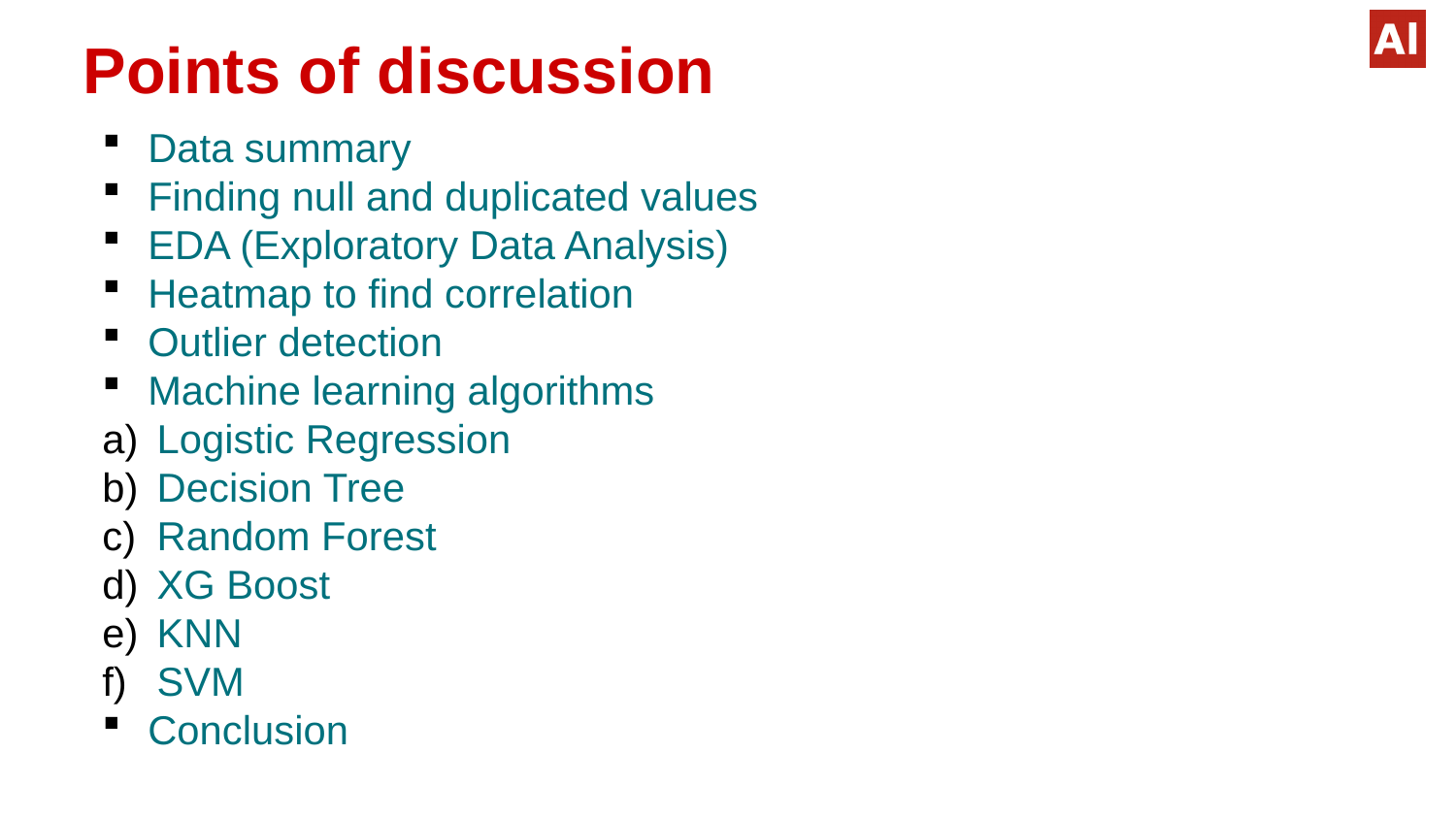

Points of discussion
Data summary
Finding null and duplicated values
EDA (Exploratory Data Analysis)
Heatmap to find correlation
Outlier detection
Machine learning algorithms
Logistic Regression
Decision Tree
Random Forest
XG Boost
KNN
SVM
Conclusion
#